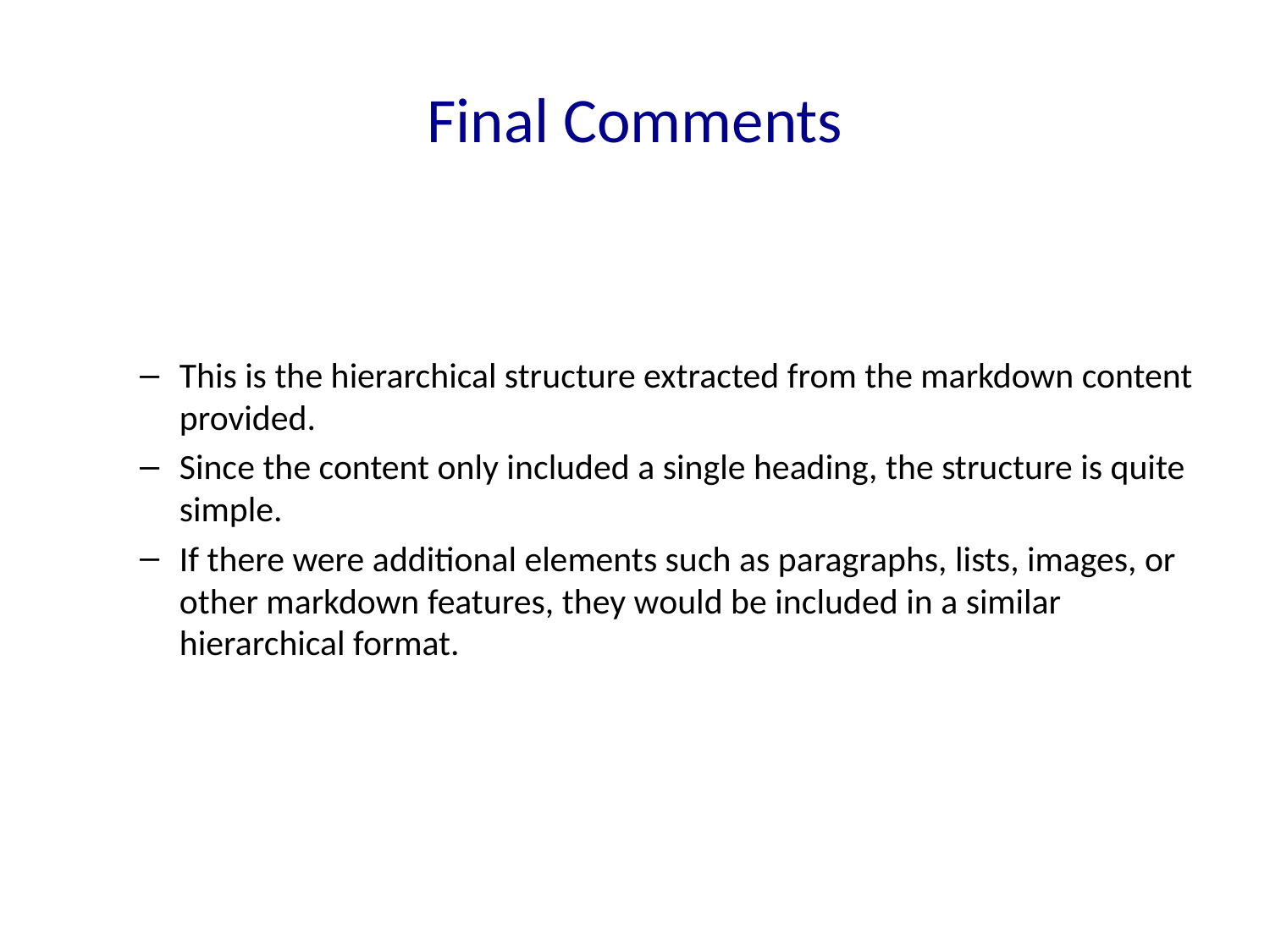

# Final Comments

This is the hierarchical structure extracted from the markdown content provided.
Since the content only included a single heading, the structure is quite simple.
If there were additional elements such as paragraphs, lists, images, or other markdown features, they would be included in a similar hierarchical format.